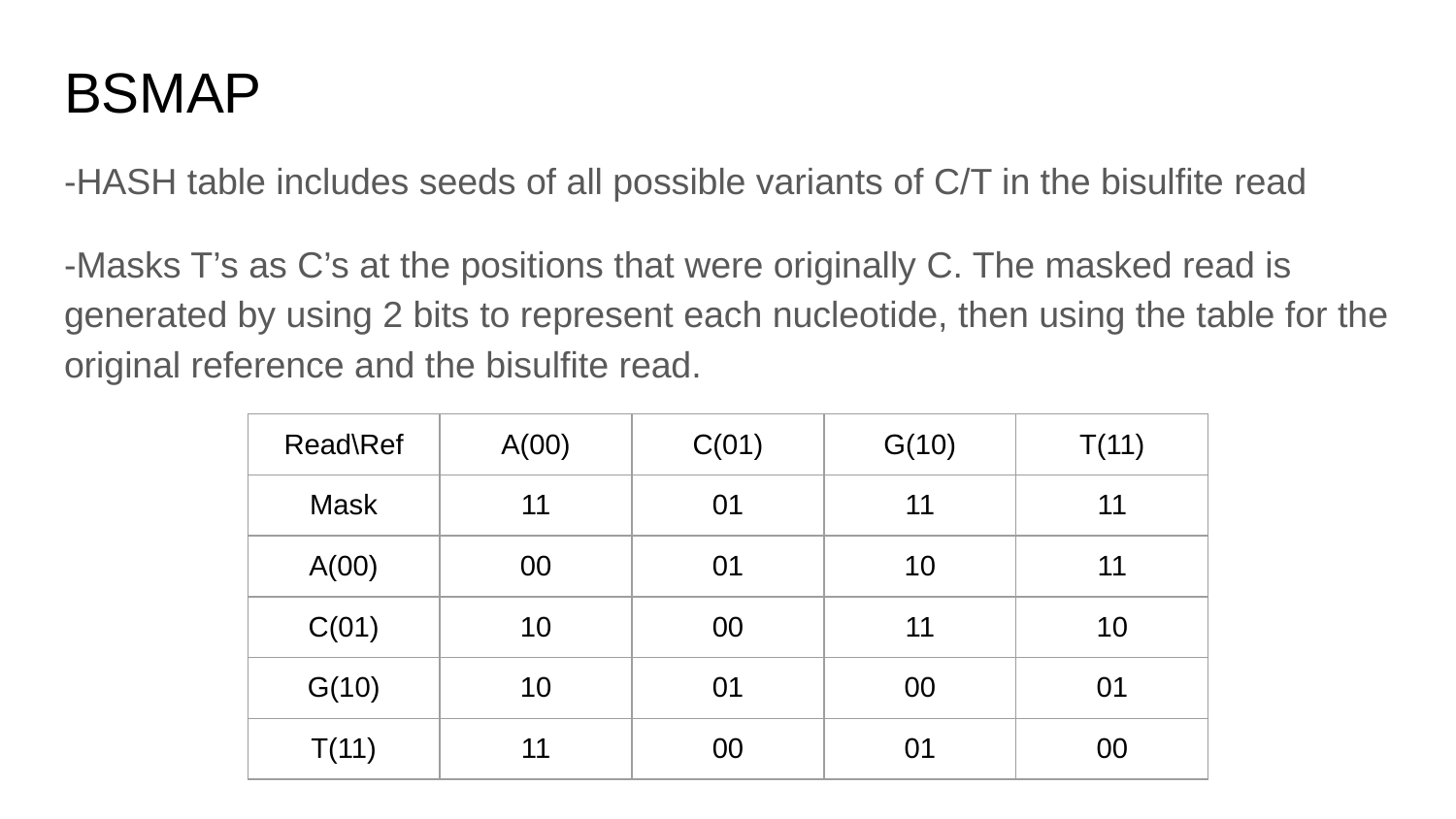

# BSMAP
-HASH table includes seeds of all possible variants of C/T in the bisulfite read
-Masks T’s as C’s at the positions that were originally C. The masked read is generated by using 2 bits to represent each nucleotide, then using the table for the original reference and the bisulfite read.

| Read\Ref | A(00) | C(01) | G(10) | T(11) |
| --- | --- | --- | --- | --- |
| Mask | 11 | 01 | 11 | 11 |
| A(00) | 00 | 01 | 10 | 11 |
| C(01) | 10 | 00 | 11 | 10 |
| G(10) | 10 | 01 | 00 | 01 |
| T(11) | 11 | 00 | 01 | 00 |